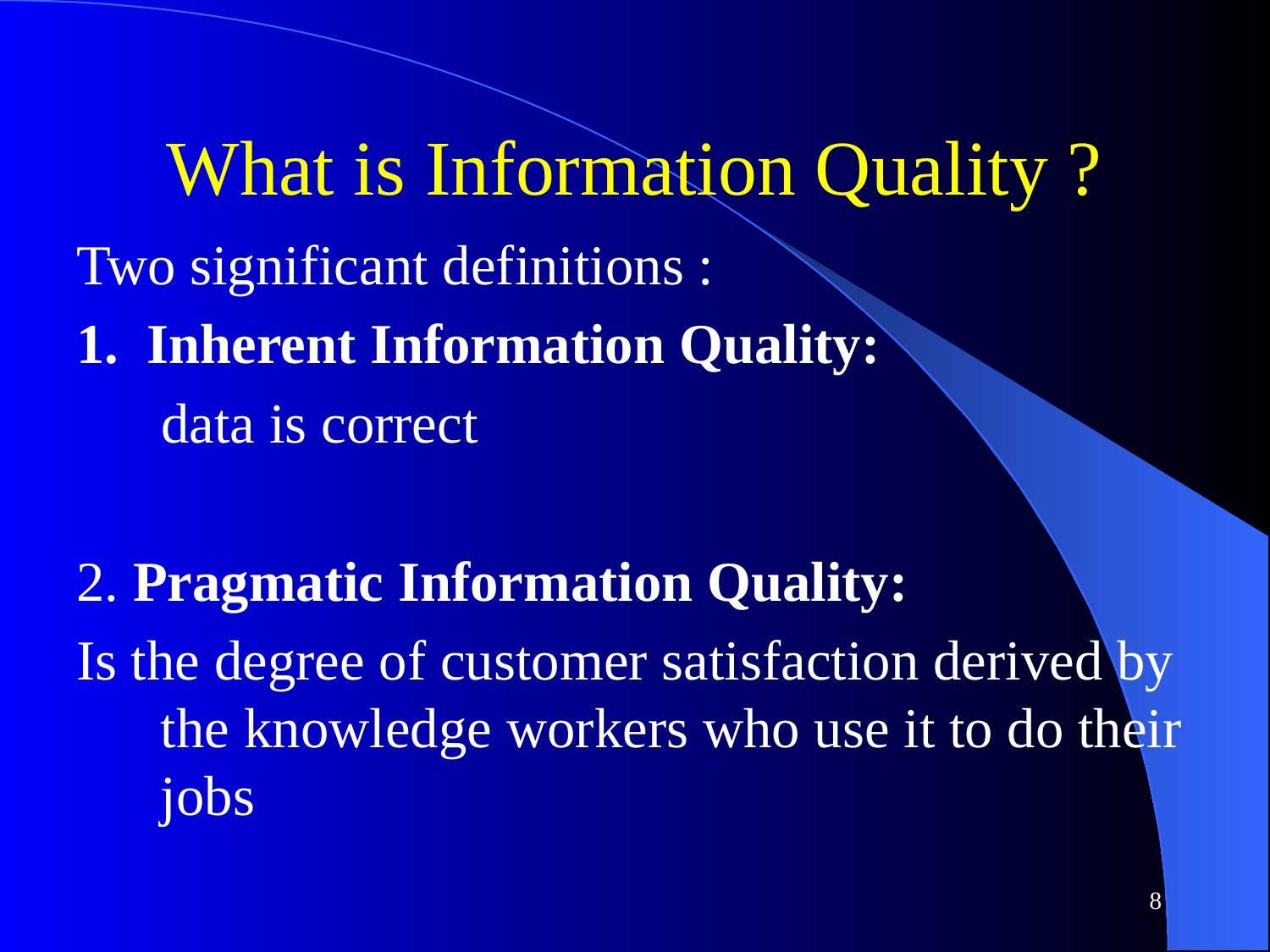

# What is Information Quality ?
Two significant definitions :
1.  Inherent Information Quality:
      data is correct

2. Pragmatic Information Quality:
Is the degree of customer satisfaction derived by the knowledge workers who use it to do their jobs
8